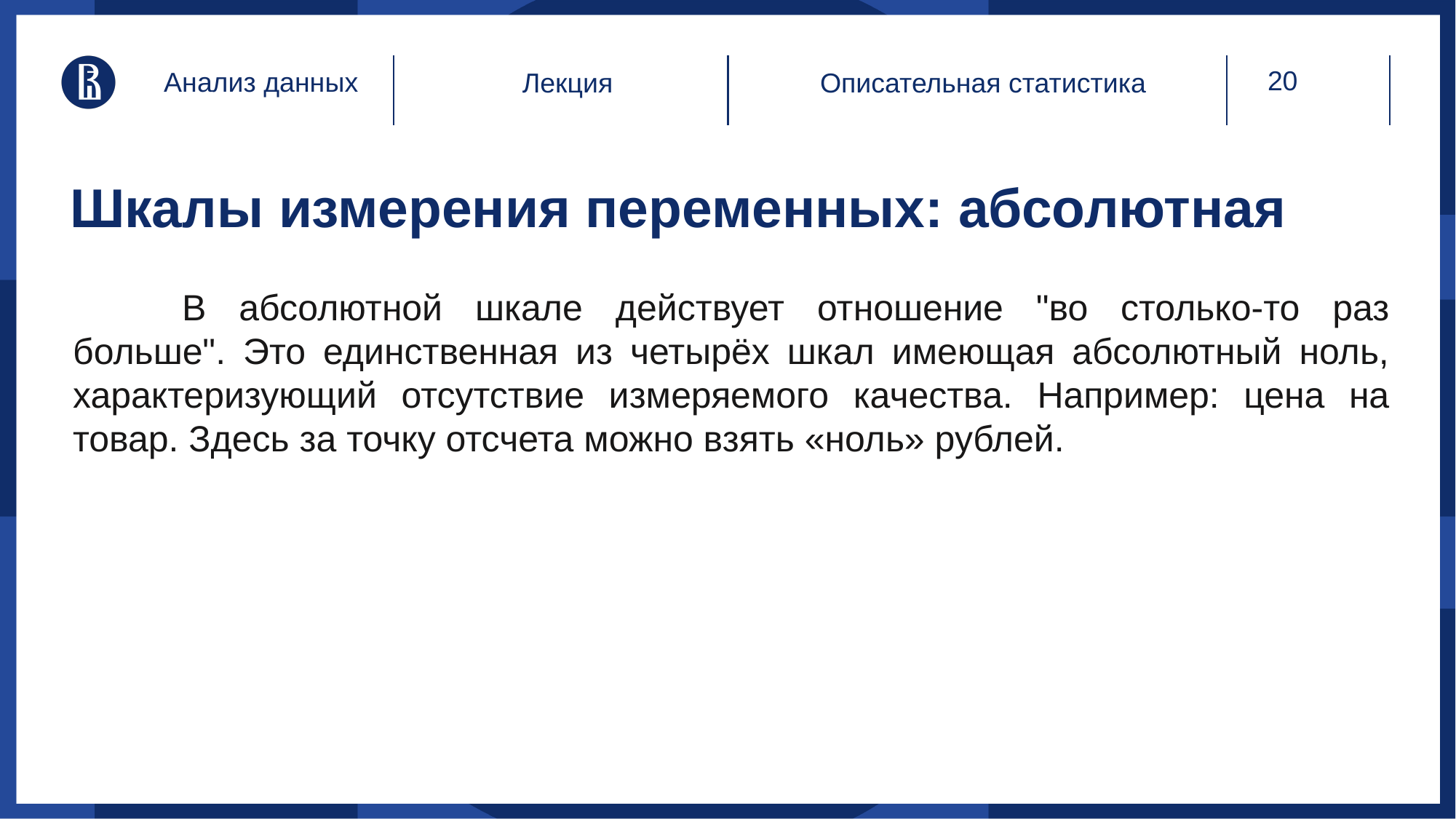

Анализ данных
Лекция
 Описательная статистика
# Шкалы измерения переменных: абсолютная
		В абсолютной шкале действует отношение "во столько-то раз больше". Это единственная из четырёх шкал имеющая абсолютный ноль, характеризующий отсутствие измеряемого качества. Например: цена на товар. Здесь за точку отсчета можно взять «ноль» рублей.